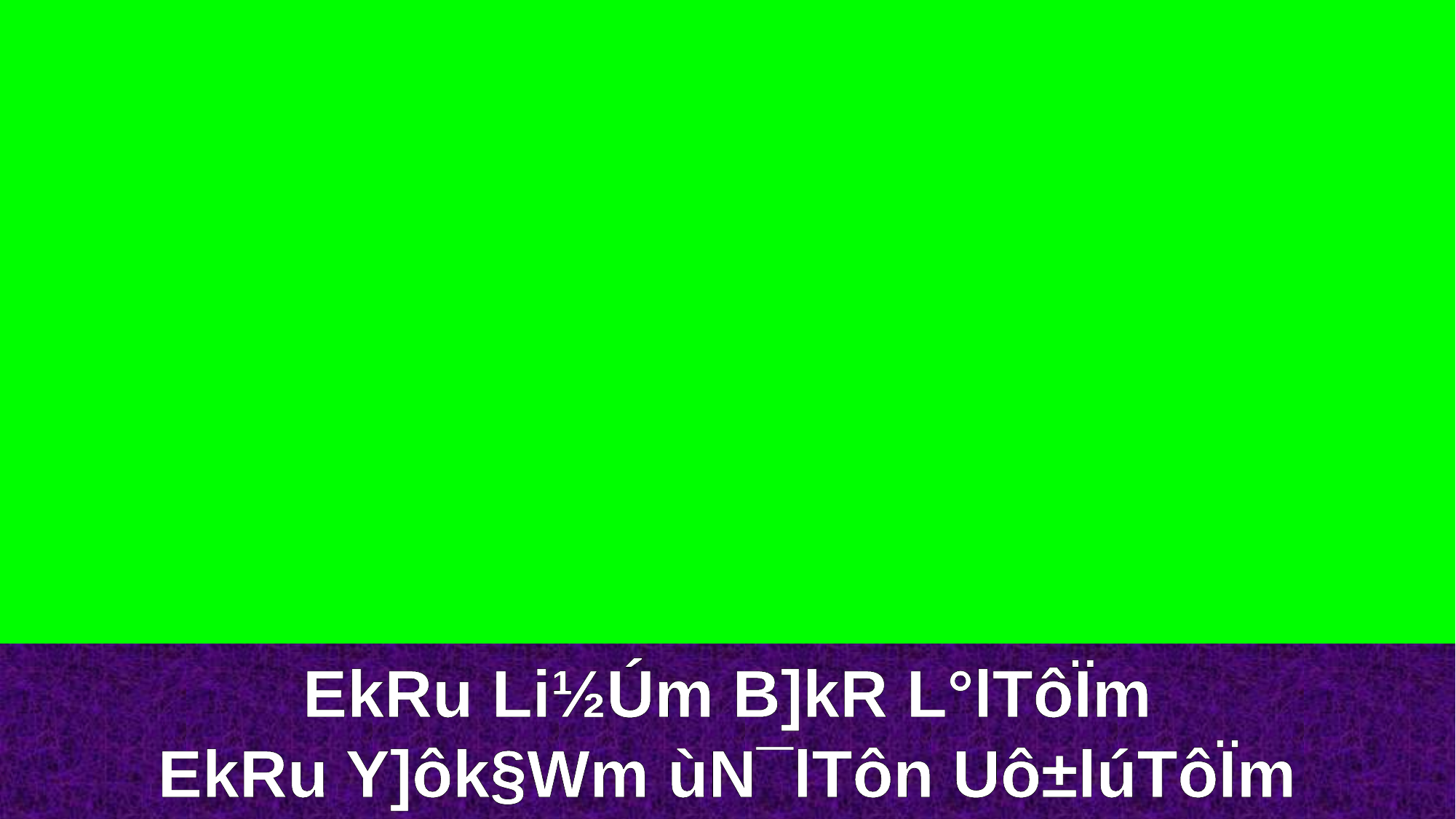

EkRu Li½Úm B]kR L°lTôÏm
EkRu Y]ôk§Wm ùN¯lTôn Uô±lúTôÏm